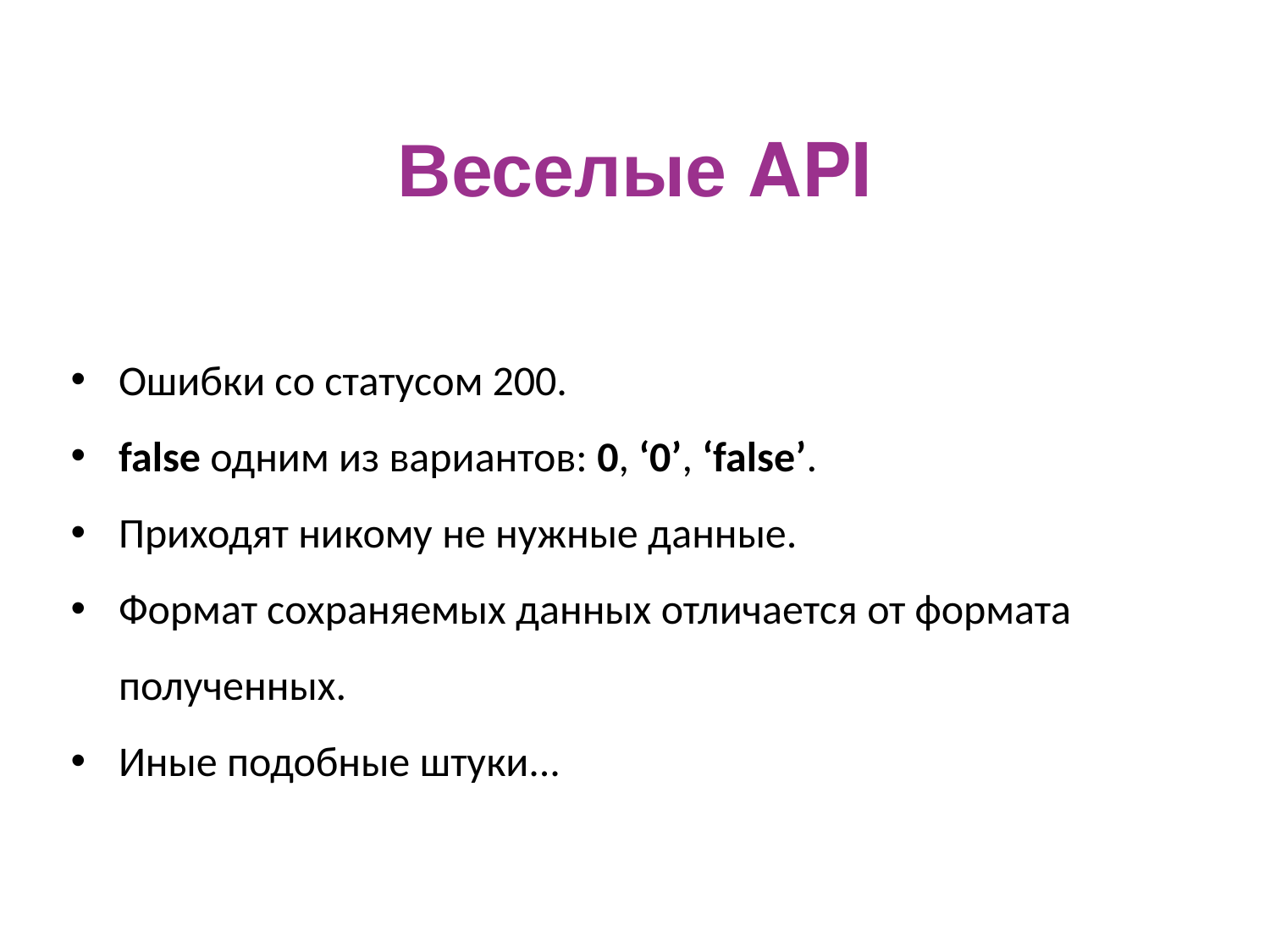

Веселые API
Ошибки со статусом 200.
false одним из вариантов: 0, ‘0’, ‘false’.
Приходят никому не нужные данные.
Формат сохраняемых данных отличается от формата полученных.
Иные подобные штуки...